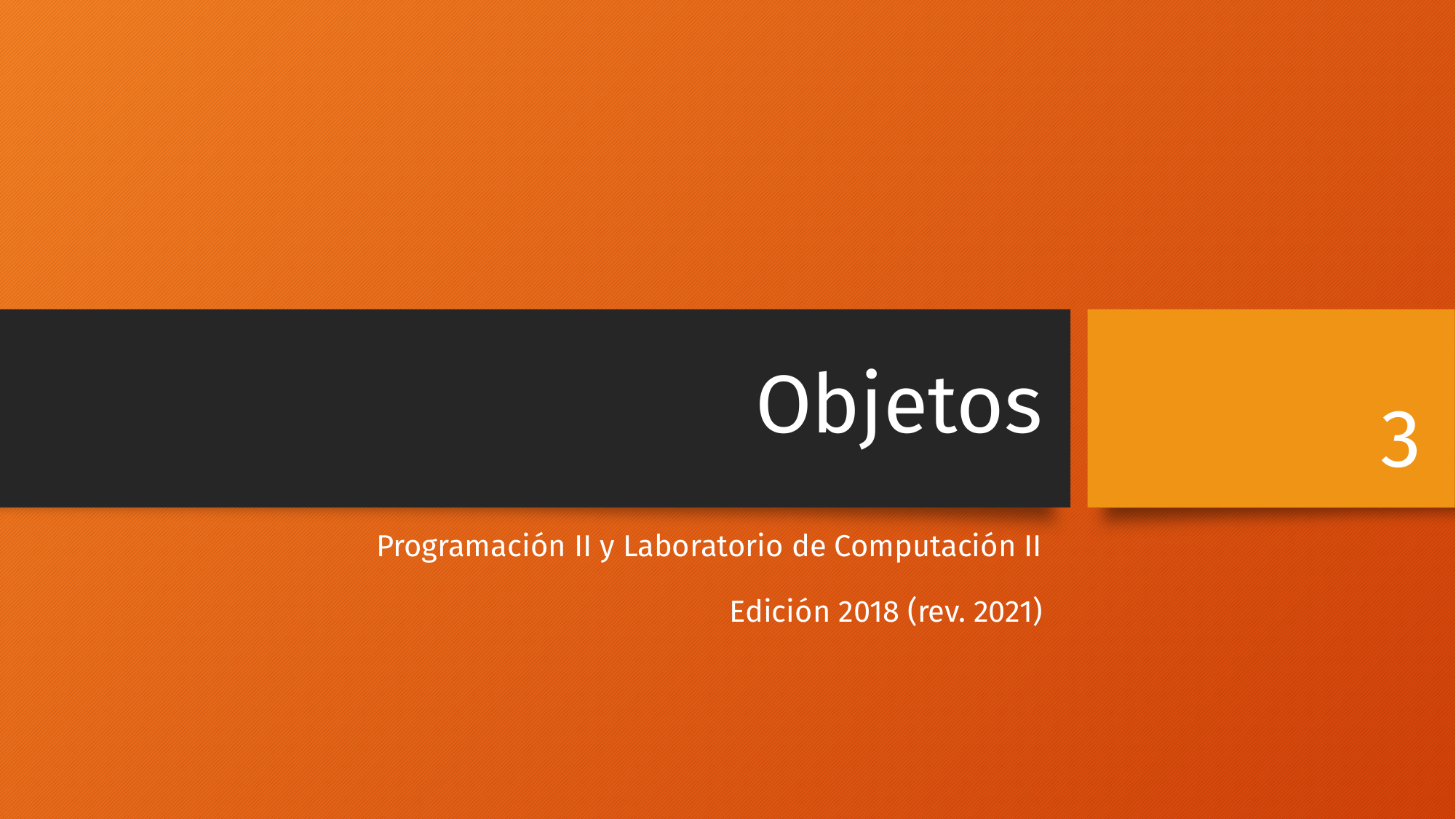

3
# Objetos
Programación II y Laboratorio de Computación II

Edición 2018 (rev. 2021)